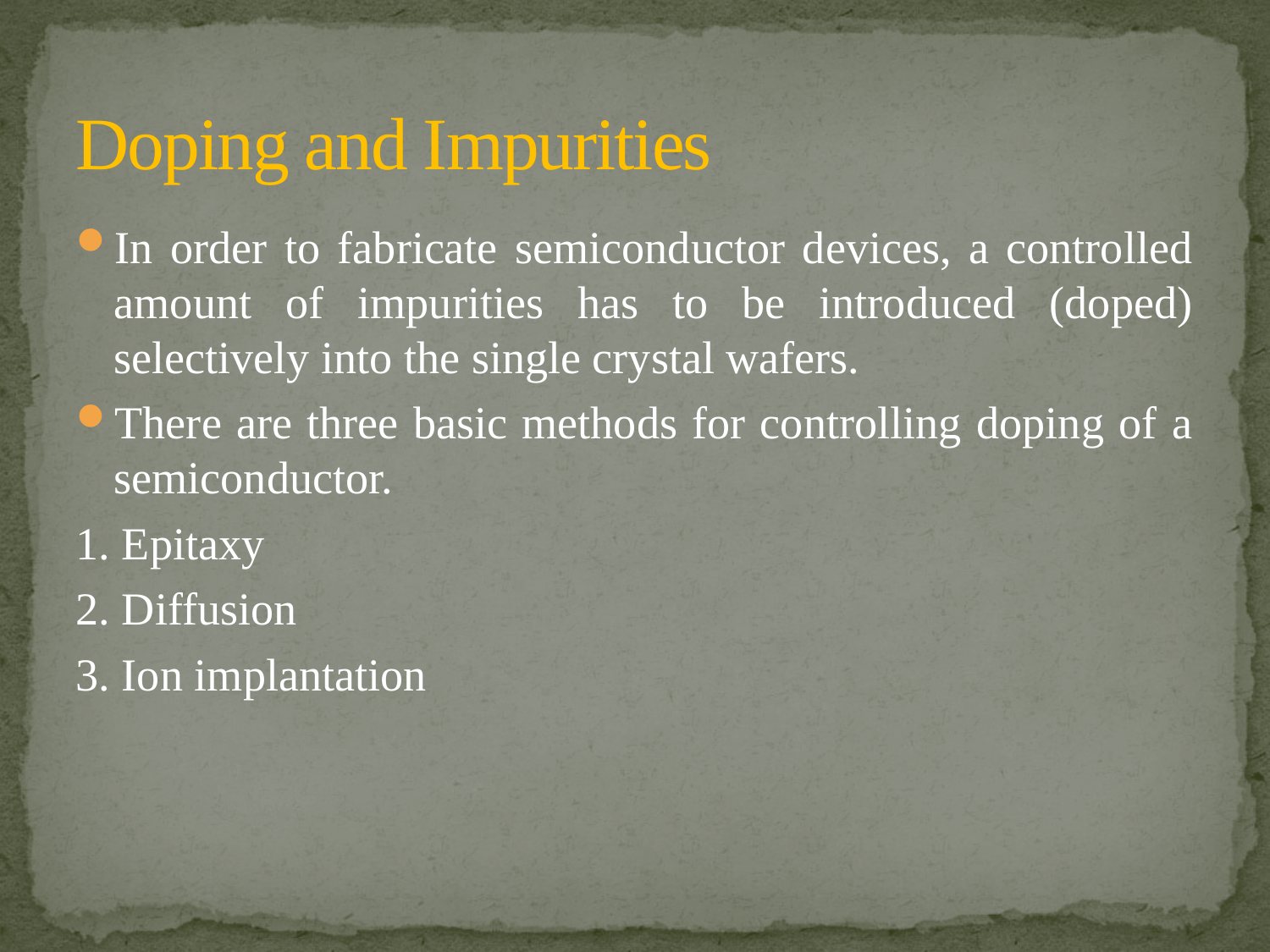

# Doping and Impurities
In order to fabricate semiconductor devices, a controlled amount of impurities has to be introduced (doped) selectively into the single crystal wafers.
There are three basic methods for controlling doping of a semiconductor.
1. Epitaxy
2. Diffusion
3. Ion implantation